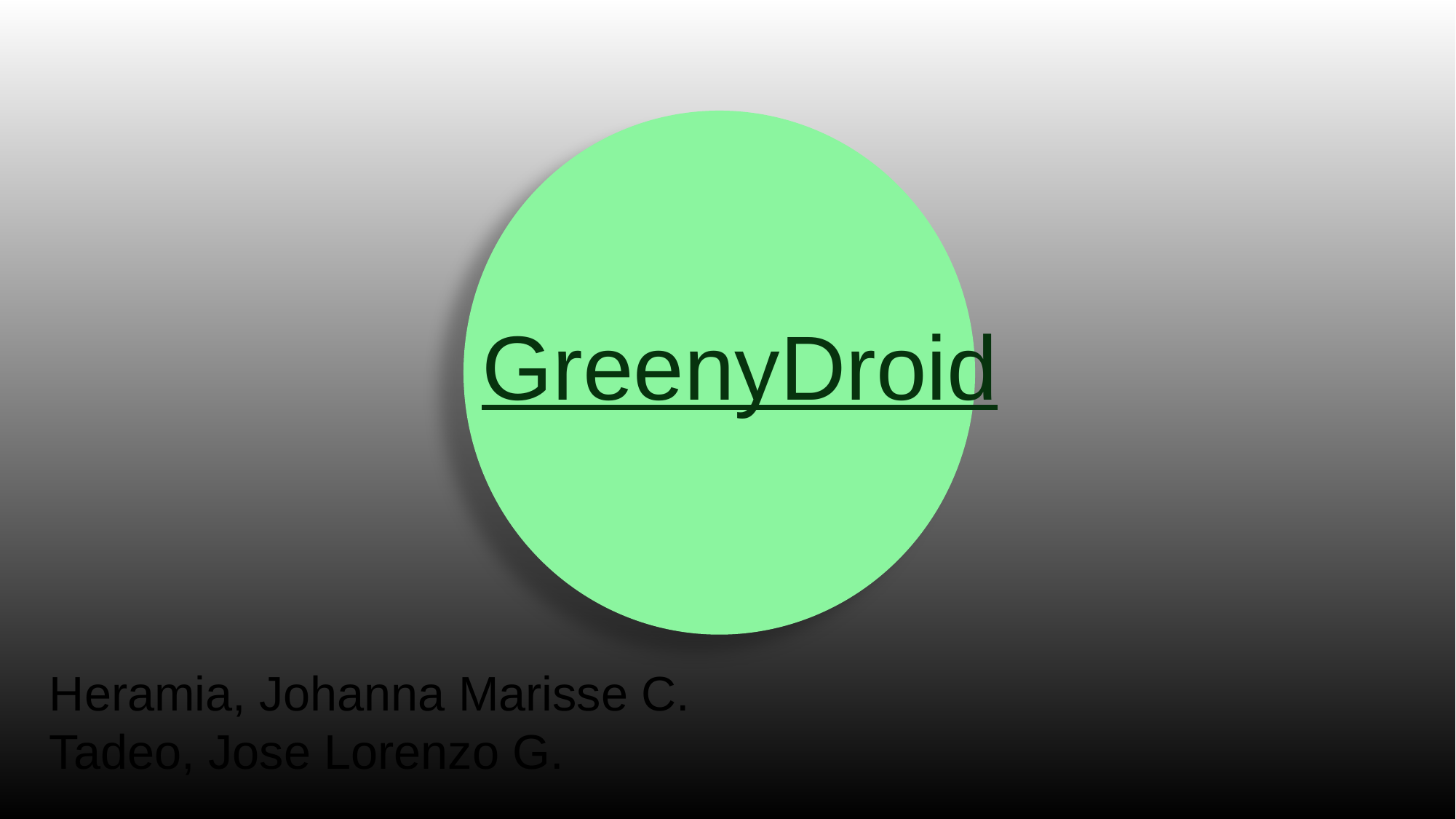

GreenyDroid
Heramia, Johanna Marisse C.
Tadeo, Jose Lorenzo G.